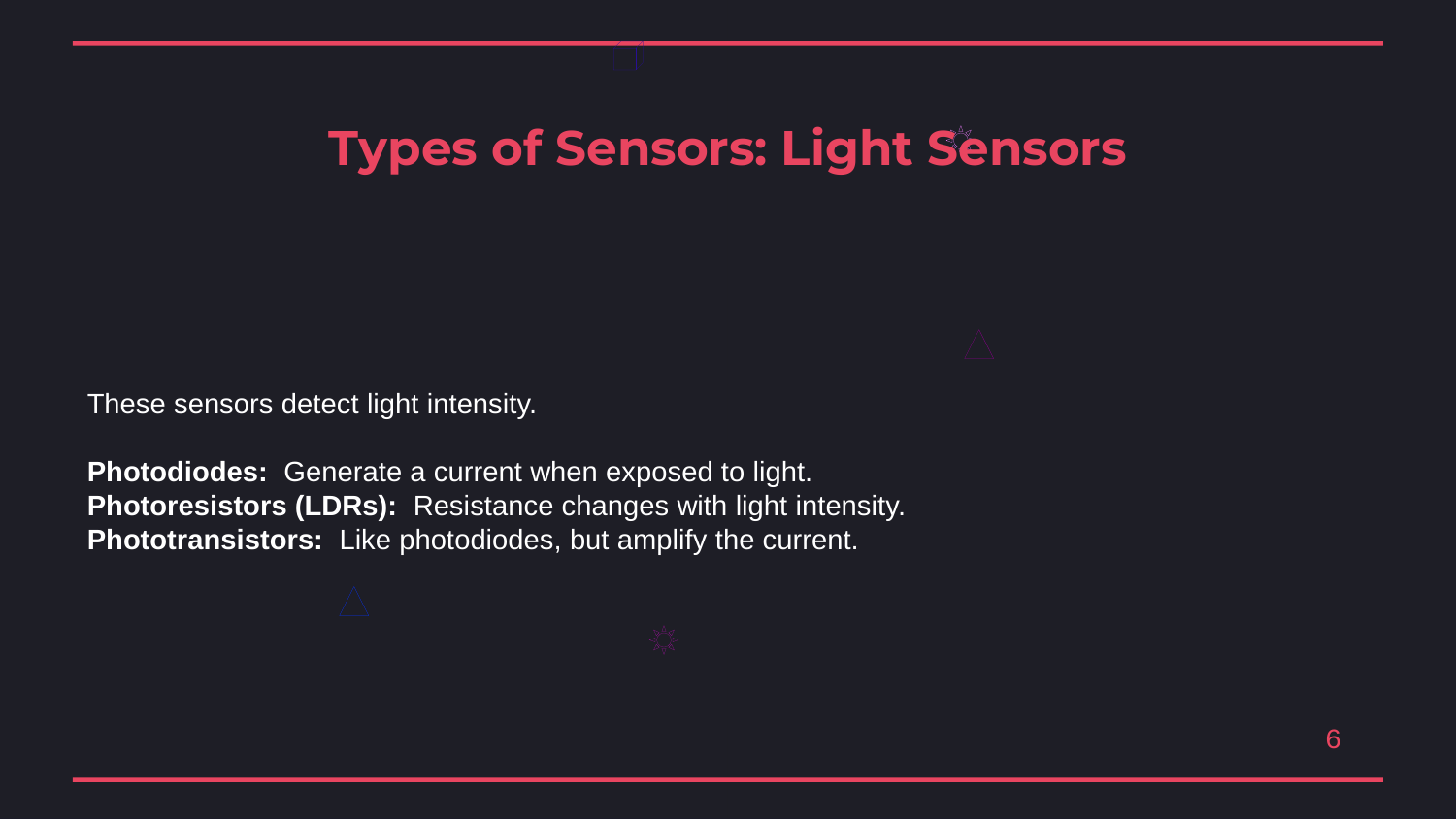

Types of Sensors: Light Sensors

These sensors detect light intensity.

Photodiodes:  Generate a current when exposed to light.
Photoresistors (LDRs):  Resistance changes with light intensity.
Phototransistors:  Like photodiodes, but amplify the current.

6